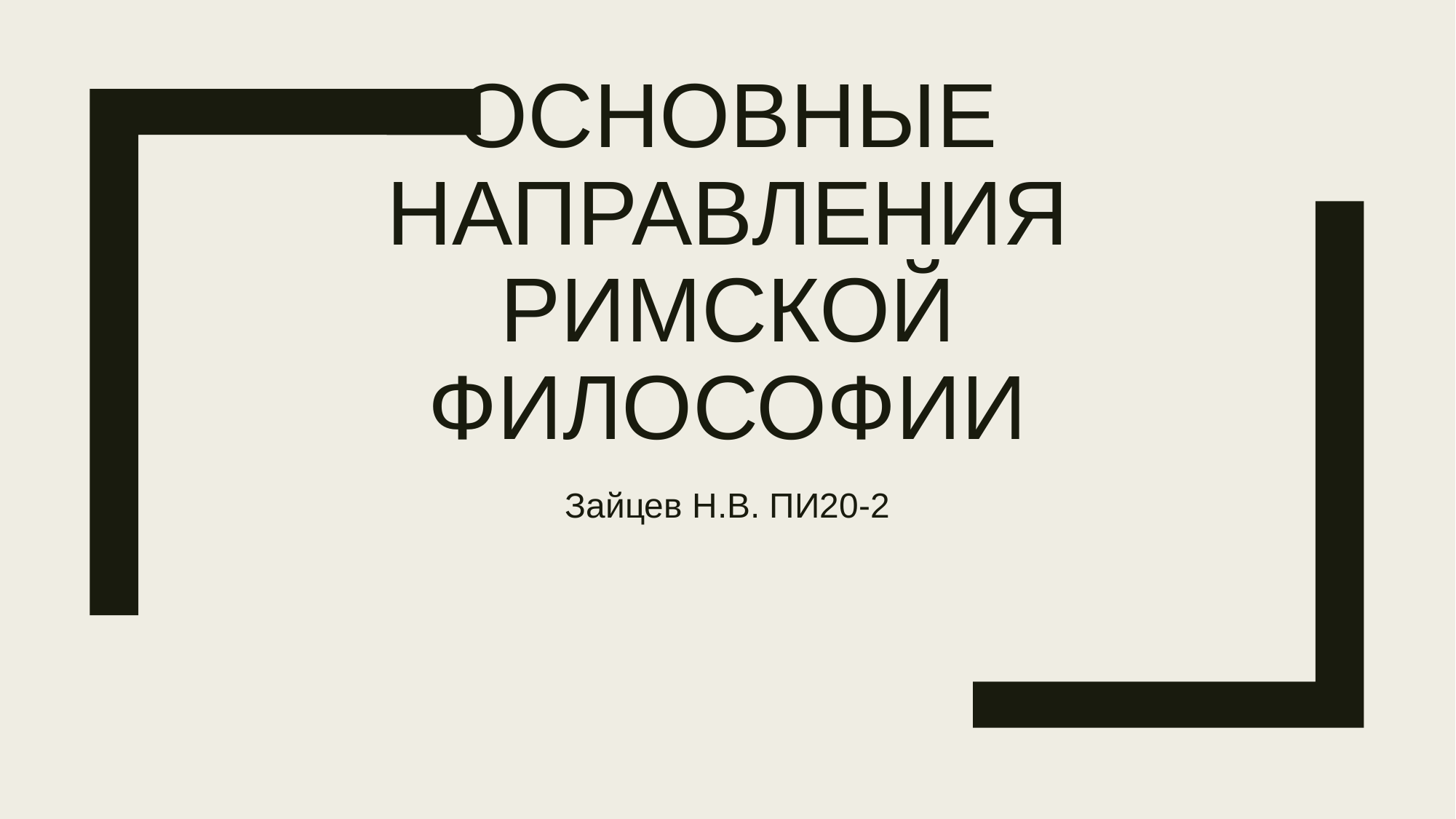

# Основные направления римской философии
Зайцев Н.В. ПИ20-2